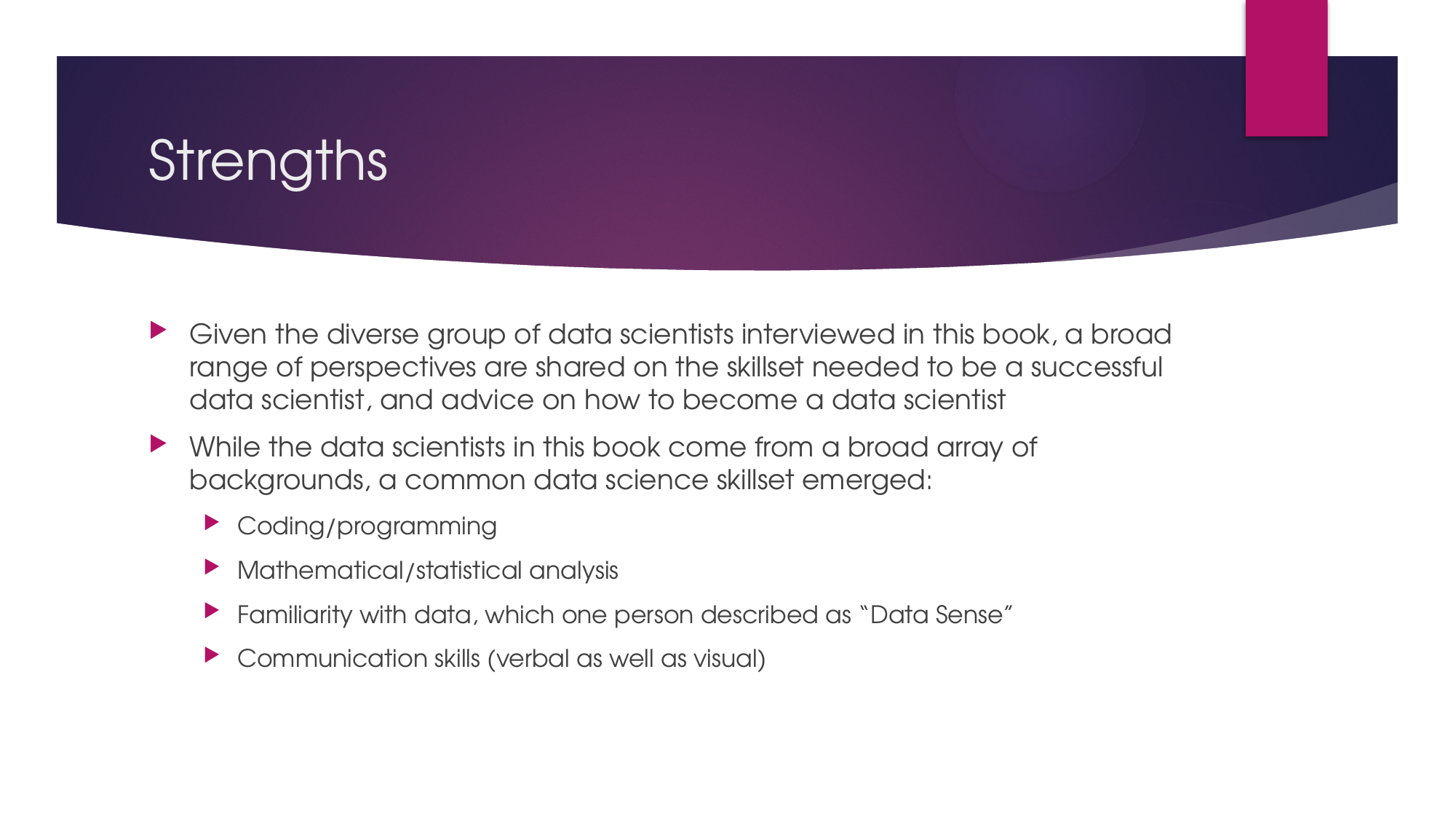

# Strengths
Given the diverse group of data scientists interviewed in this book, a broad range of perspectives are shared on the skillset needed to be a successful data scientist, and advice on how to become a data scientist
While the data scientists in this book come from a broad array of backgrounds, a common data science skillset emerged:
Coding/programming
Mathematical/statistical analysis
Familiarity with data, which one person described as “Data Sense”
Communication skills (verbal as well as visual)